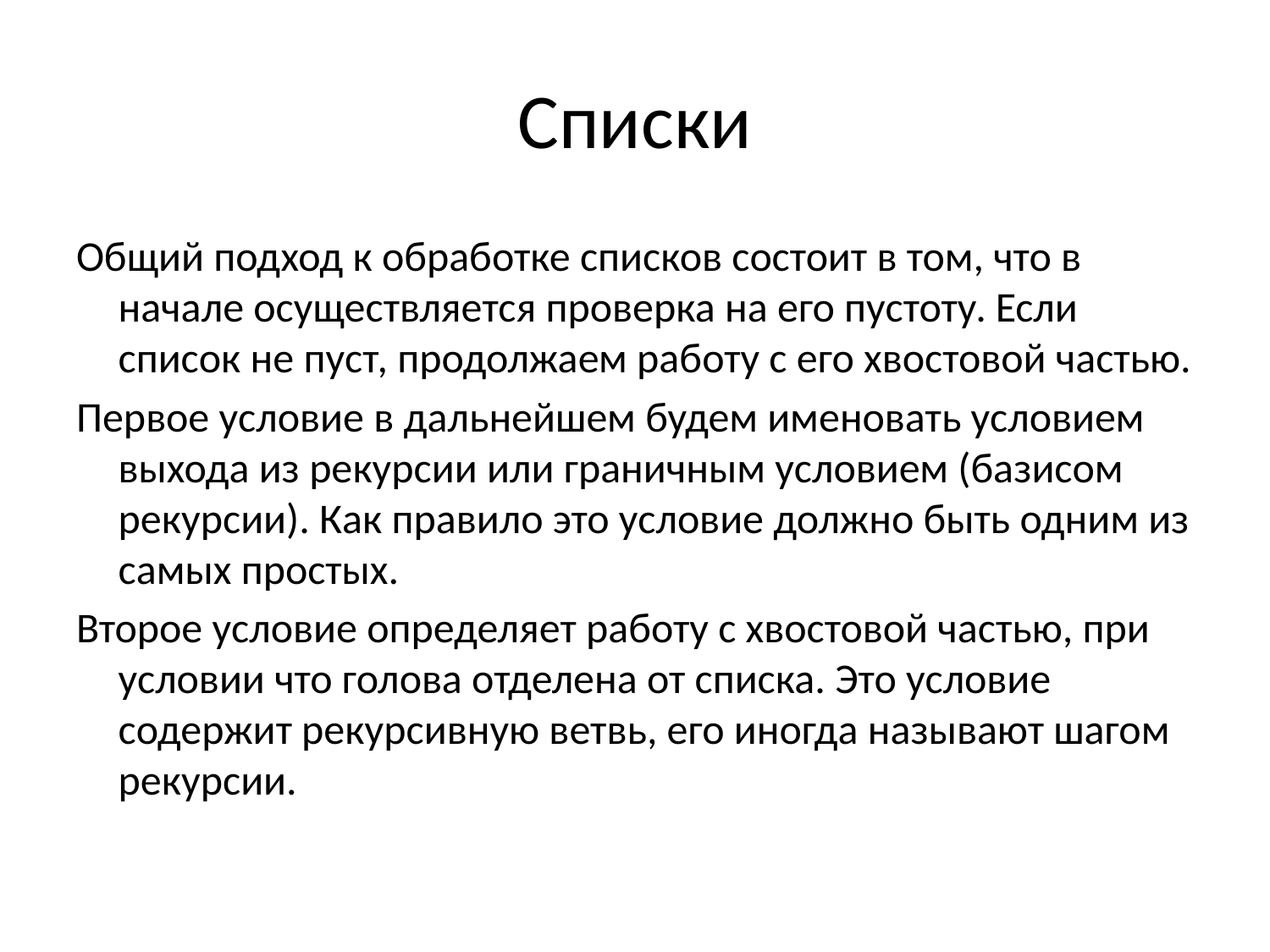

# Списки
Общий подход к обработке списков состоит в том, что в начале осуществляется проверка на его пустоту. Если список не пуст, продолжаем работу с его хвостовой частью.
Первое условие в дальнейшем будем именовать условием выхода из рекурсии или граничным условием (базисом рекурсии). Как правило это условие должно быть одним из самых простых.
Второе условие определяет работу с хвостовой частью, при условии что голова отделена от списка. Это условие содержит рекурсивную ветвь, его иногда называют шагом рекурсии.